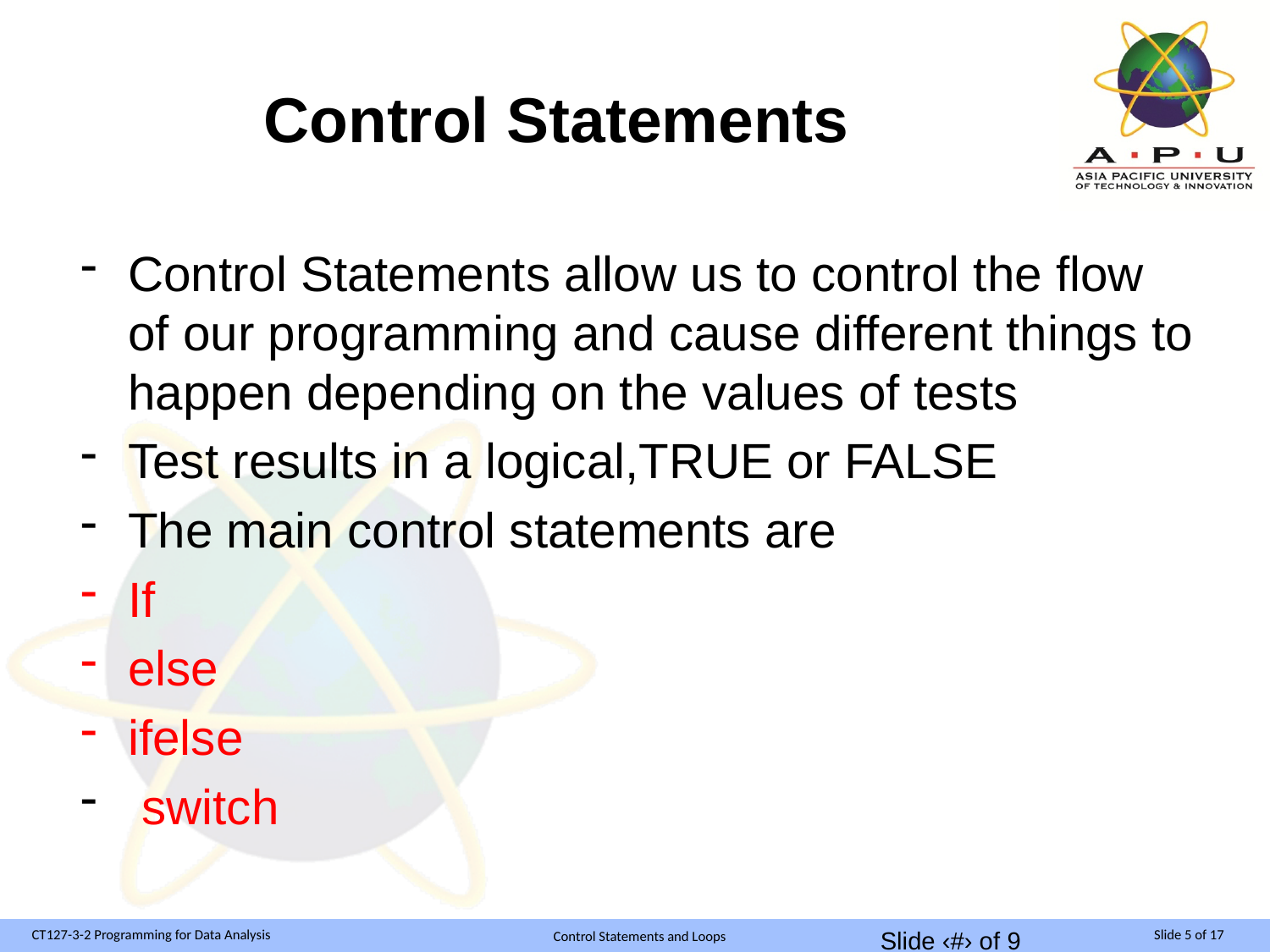

# Control Statements
Control Statements allow us to control the flow of our programming and cause different things to happen depending on the values of tests
Test results in a logical,TRUE or FALSE
The main control statements are
If
else
ifelse
 switch

Slide ‹#› of 9